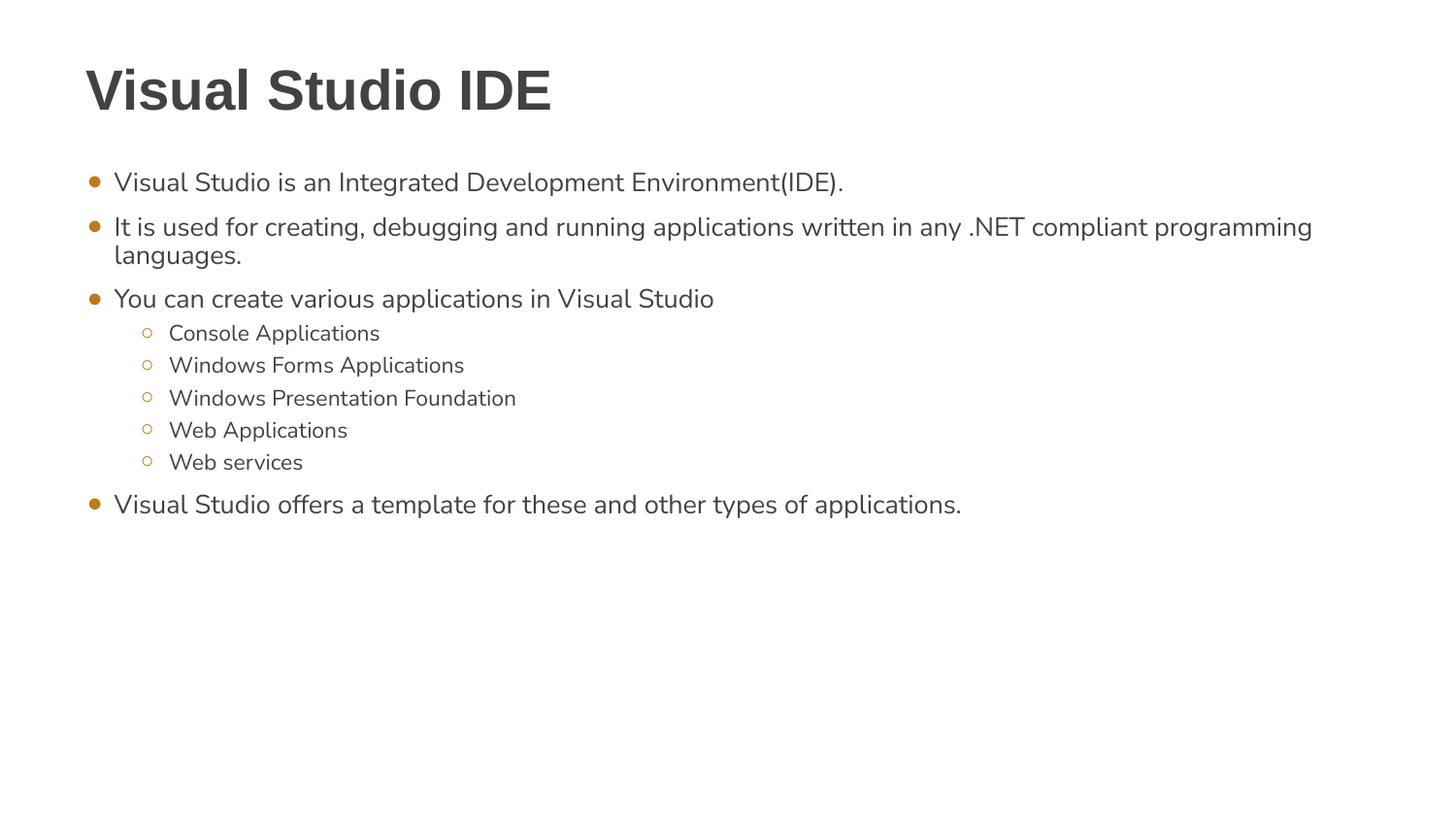

# Visual Studio IDE
Visual Studio is an Integrated Development Environment(IDE).
It is used for creating, debugging and running applications written in any .NET compliant programming languages.
You can create various applications in Visual Studio
Console Applications
Windows Forms Applications
Windows Presentation Foundation
Web Applications
Web services
Visual Studio offers a template for these and other types of applications.